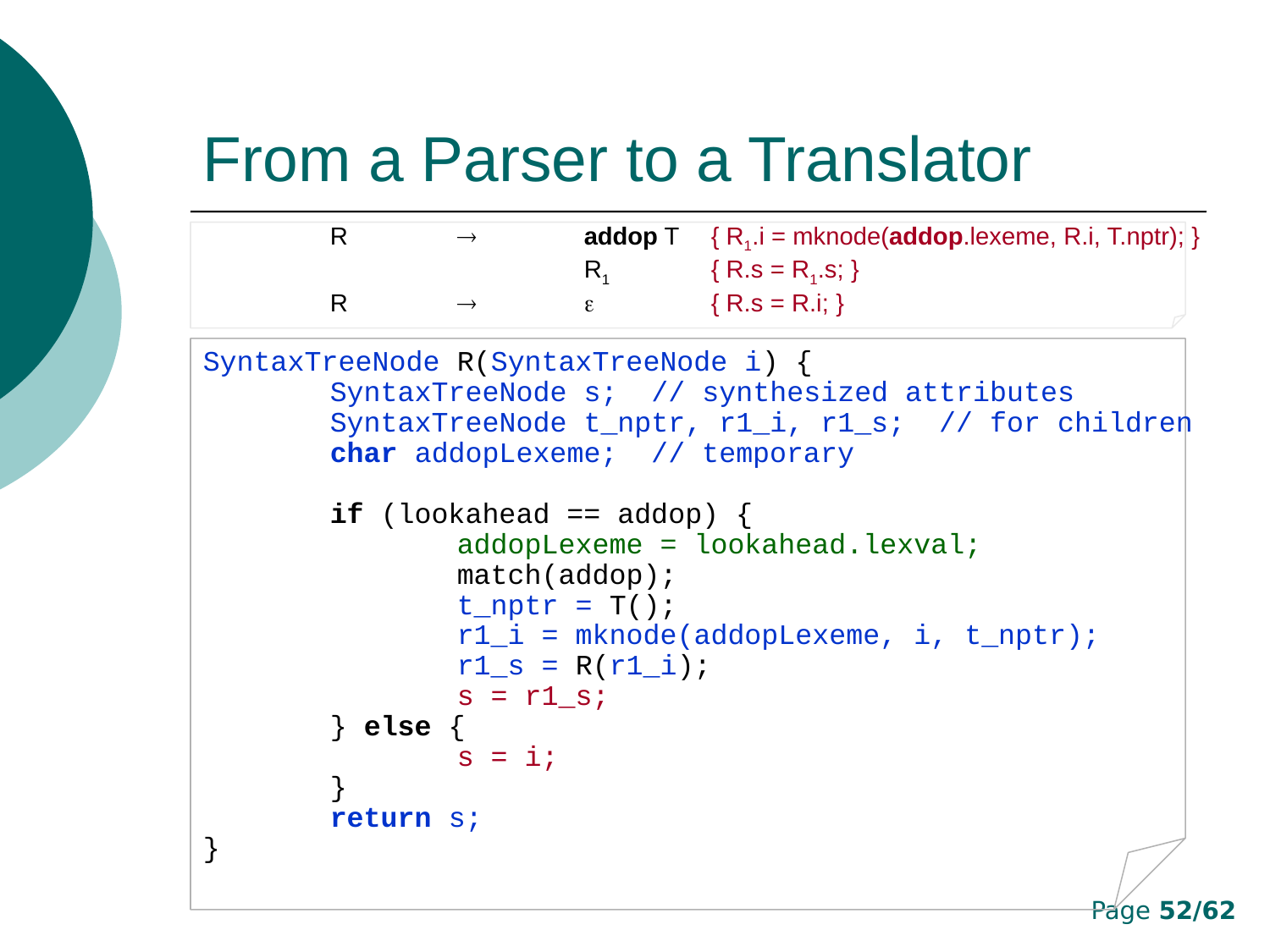

# From a Parser to a Translator
	R	→	addop T	{ R1.i = mknode(addop.lexeme, R.i, T.nptr); }
			R1	{ R.s = R1.s; }
	R	→	ε	{ R.s = R.i; }

SyntaxTreeNode R(SyntaxTreeNode i) {
	SyntaxTreeNode s;  // synthesized attributes
	SyntaxTreeNode t_nptr, r1_i, r1_s;  // for children
	char addopLexeme;  // temporary

	if (lookahead == addop) {
		addopLexeme = lookahead.lexval;
		match(addop);
		t_nptr = T();
		r1_i = mknode(addopLexeme, i, t_nptr);
		r1_s = R(r1_i);
		s = r1_s;
	} else {
		s = i;
	}
	return s;
}